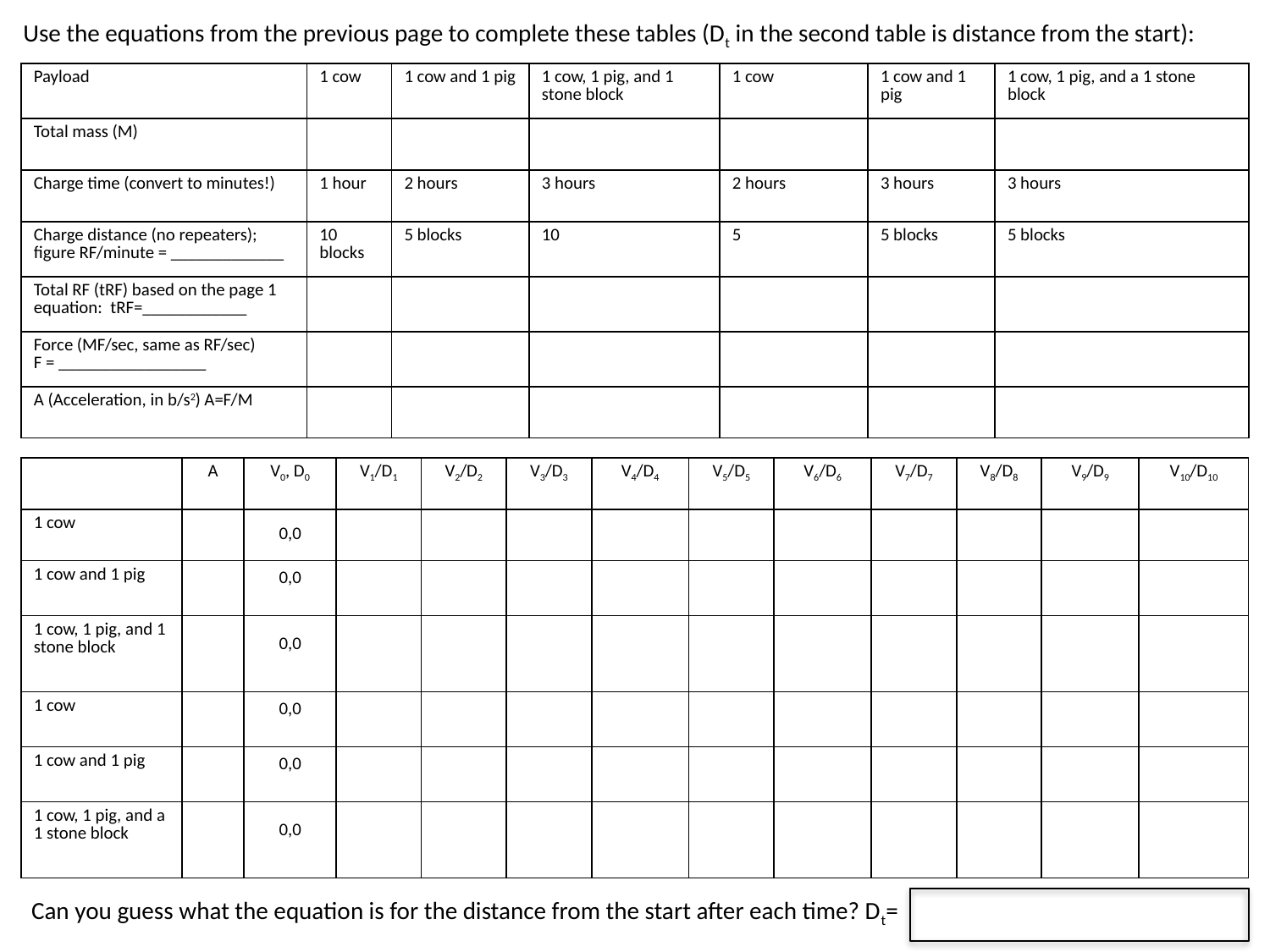

Use the equations from the previous page to complete these tables (Dt in the second table is distance from the start):
| Payload | 1 cow | 1 cow and 1 pig | 1 cow, 1 pig, and 1 stone block | 1 cow | 1 cow and 1 pig | 1 cow, 1 pig, and a 1 stone block |
| --- | --- | --- | --- | --- | --- | --- |
| Total mass (M) |  |  |  |  |  |  |
| Charge time (convert to minutes!) | 1 hour | 2 hours | 3 hours | 2 hours | 3 hours | 3 hours |
| Charge distance (no repeaters); figure RF/minute = \_\_\_\_\_\_\_\_\_\_\_\_\_ | 10 blocks | 5 blocks | 10 | 5 | 5 blocks | 5 blocks |
| Total RF (tRF) based on the page 1 equation: tRF=\_\_\_\_\_\_\_\_\_\_\_\_ |  |  |  |  |  |  |
| Force (MF/sec, same as RF/sec) F = \_\_\_\_\_\_\_\_\_\_\_\_\_\_\_\_\_ |  |  |  |  |  |  |
| A (Acceleration, in b/s2) A=F/M |  |  |  |  |  |  |
|  | A | V0, D0 | V1/D1 | V2/D2 | V3/D3 | V4/D4 | V5/D5 | V6/D6 | V7/D7 | V8/D8 | V9/D9 | V10/D10 |
| --- | --- | --- | --- | --- | --- | --- | --- | --- | --- | --- | --- | --- |
| 1 cow |  | 0,0 |  |  |  |  |  |  |  |  |  |  |
| 1 cow and 1 pig |  | 0,0 |  |  |  |  |  |  |  |  |  |  |
| 1 cow, 1 pig, and 1 stone block |  | 0,0 |  |  |  |  |  |  |  |  |  |  |
| 1 cow |  | 0,0 |  |  |  |  |  |  |  |  |  |  |
| 1 cow and 1 pig |  | 0,0 |  |  |  |  |  |  |  |  |  |  |
| 1 cow, 1 pig, and a 1 stone block |  | 0,0 |  |  |  |  |  |  |  |  |  |  |

Can you guess what the equation is for the distance from the start after each time? Dt=